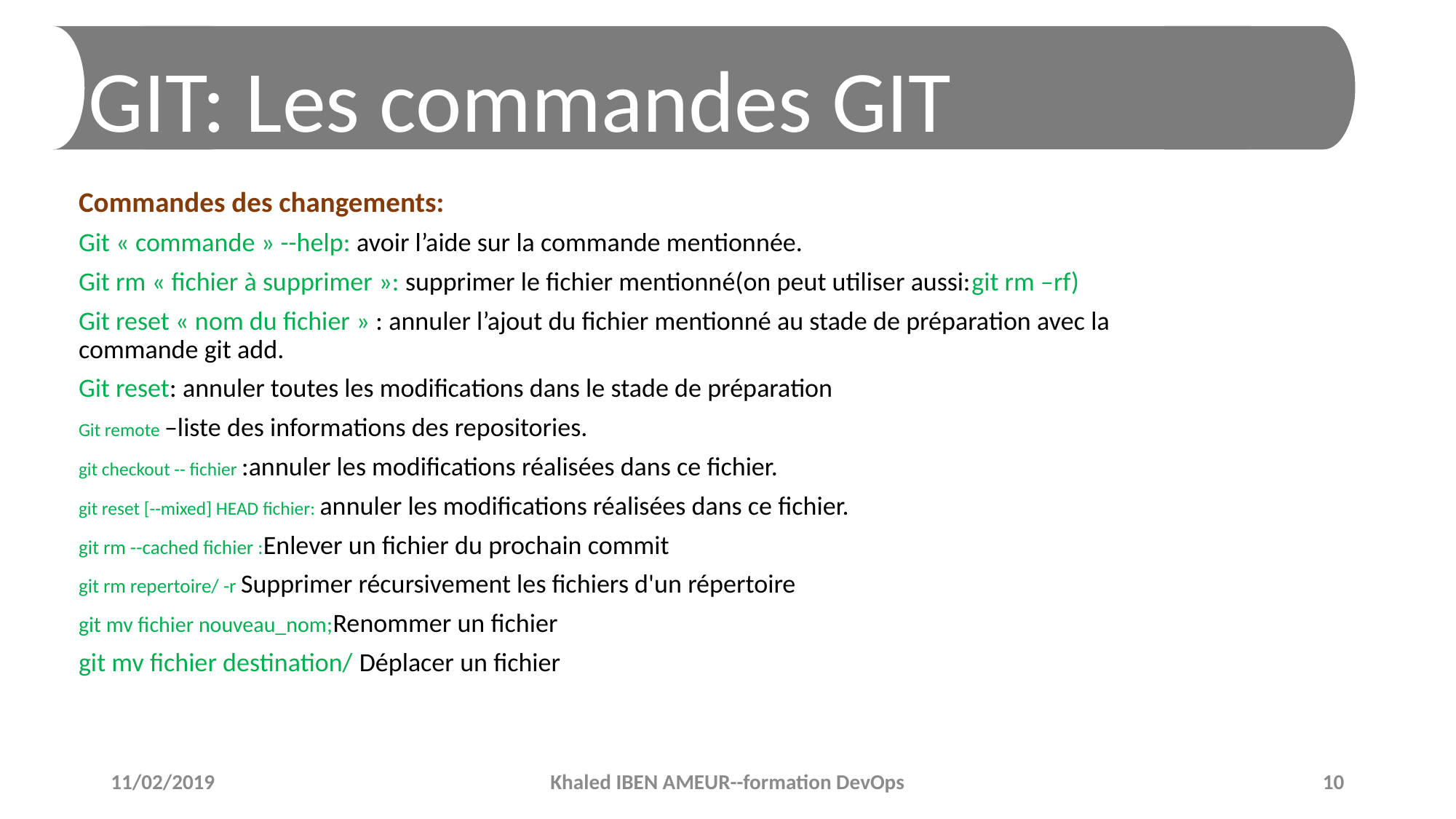

# GIT: Les commandes GIT
Commandes des changements:
Git « commande » --help: avoir l’aide sur la commande mentionnée.
Git rm « fichier à supprimer »: supprimer le fichier mentionné(on peut utiliser aussi:git rm –rf)
Git reset « nom du fichier » : annuler l’ajout du fichier mentionné au stade de préparation avec la commande git add.
Git reset: annuler toutes les modifications dans le stade de préparation
Git remote –liste des informations des repositories.
git checkout -- fichier :annuler les modifications réalisées dans ce fichier.
git reset [--mixed] HEAD fichier: annuler les modifications réalisées dans ce fichier.
git rm --cached fichier :Enlever un fichier du prochain commit
git rm repertoire/ -r Supprimer récursivement les fichiers d'un répertoire
git mv fichier nouveau_nom;Renommer un fichier
git mv fichier destination/ Déplacer un fichier
11/02/2019
Khaled IBEN AMEUR--formation DevOps
10